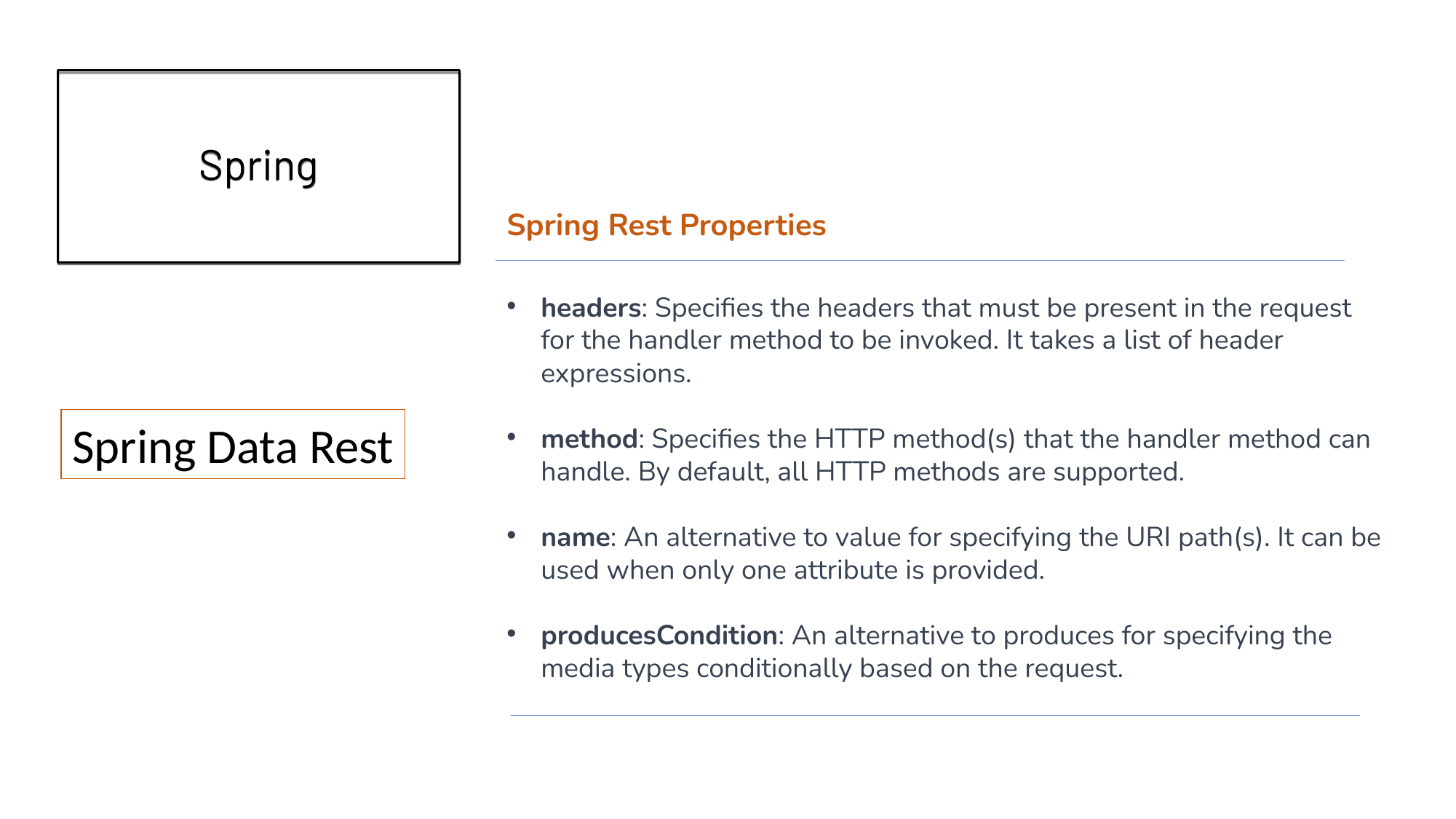

# Spring
Spring Rest Properties
headers: Specifies the headers that must be present in the request for the handler method to be invoked. It takes a list of header expressions.

method: Specifies the HTTP method(s) that the handler method can handle. By default, all HTTP methods are supported.

name: An alternative to value for specifying the URI path(s). It can be used when only one attribute is provided.

producesCondition: An alternative to produces for specifying the media types conditionally based on the request.
Spring Data Rest